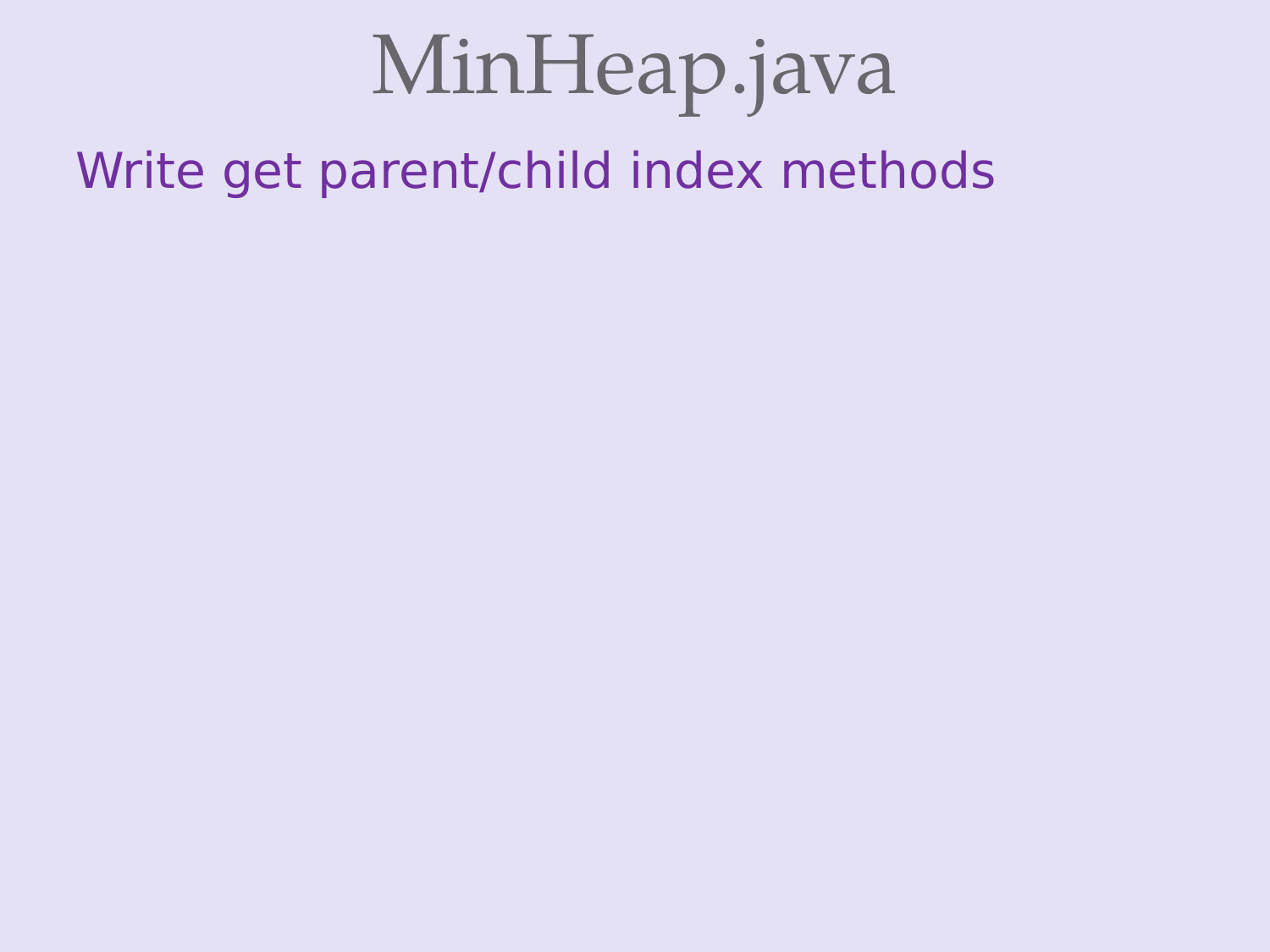

# MinHeap.java
Write get parent/child index methods